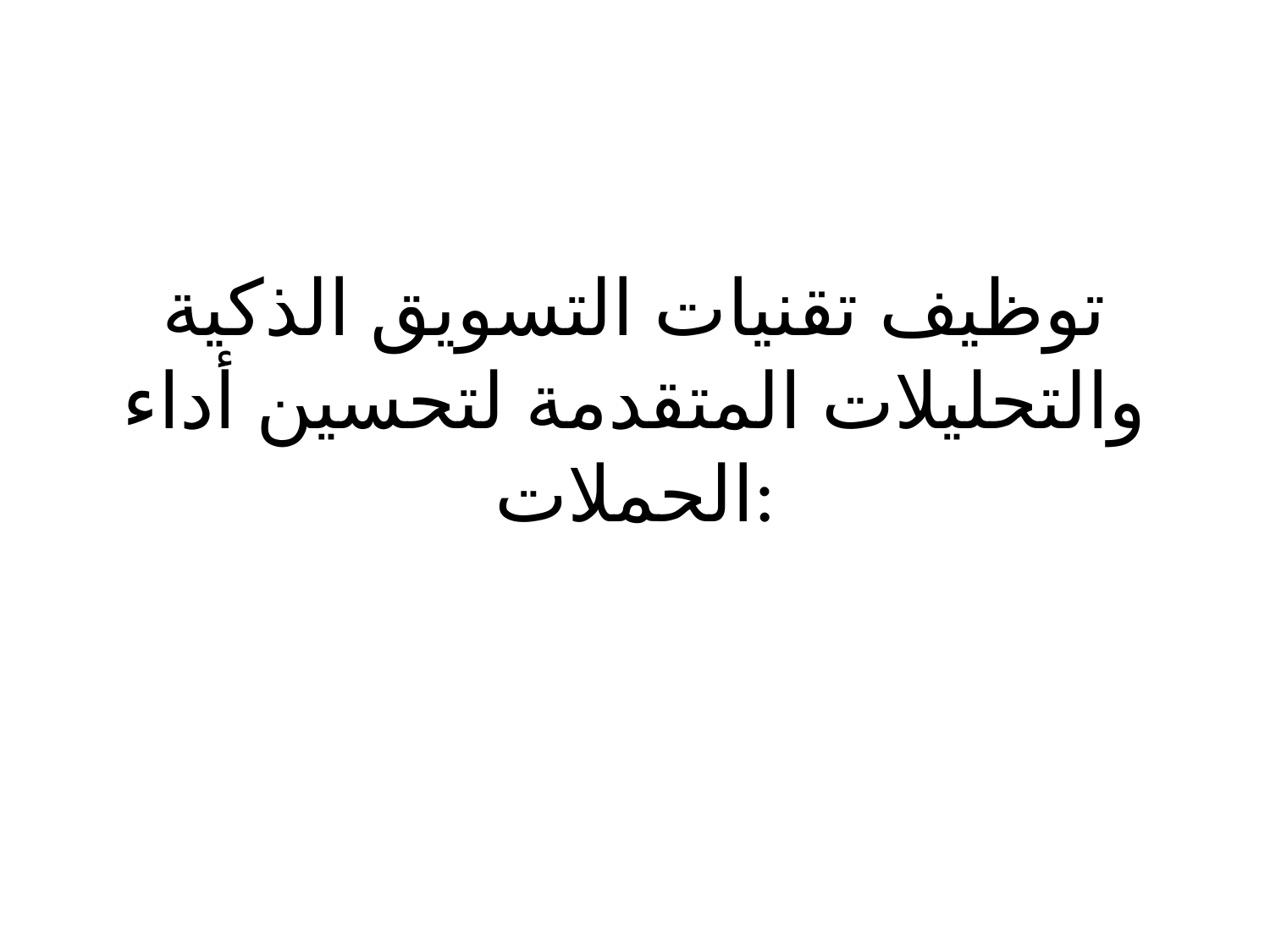

# توظيف تقنيات التسويق الذكية والتحليلات المتقدمة لتحسين أداء الحملات: